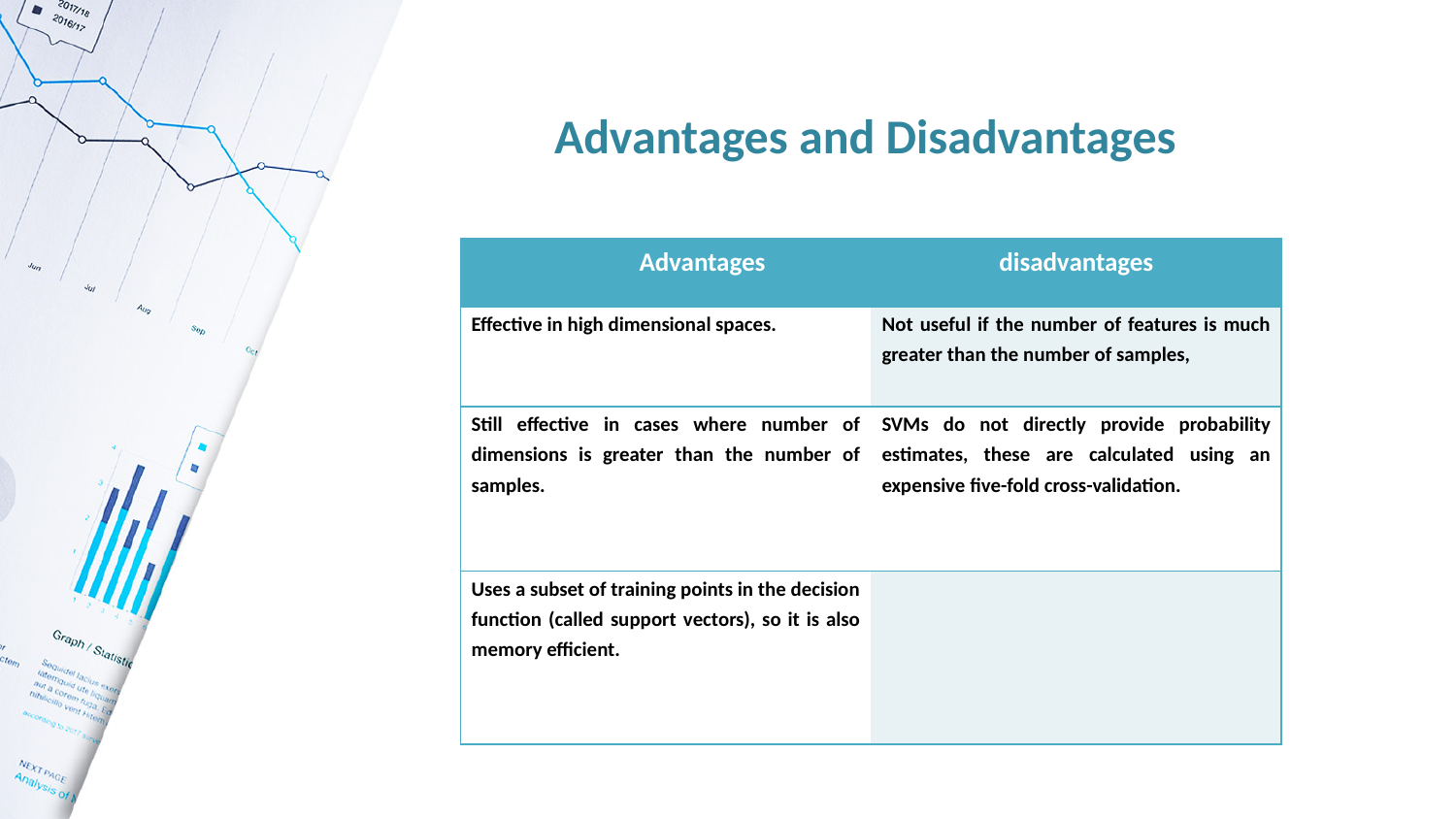

# Advantages and Disadvantages

| Advantages | disadvantages |
| --- | --- |
| Effective in high dimensional spaces. | Not useful if the number of features is much greater than the number of samples, |
| Still effective in cases where number of dimensions is greater than the number of samples. | SVMs do not directly provide probability estimates, these are calculated using an expensive five-fold cross-validation. |
| Uses a subset of training points in the decision function (called support vectors), so it is also memory efficient. |  |